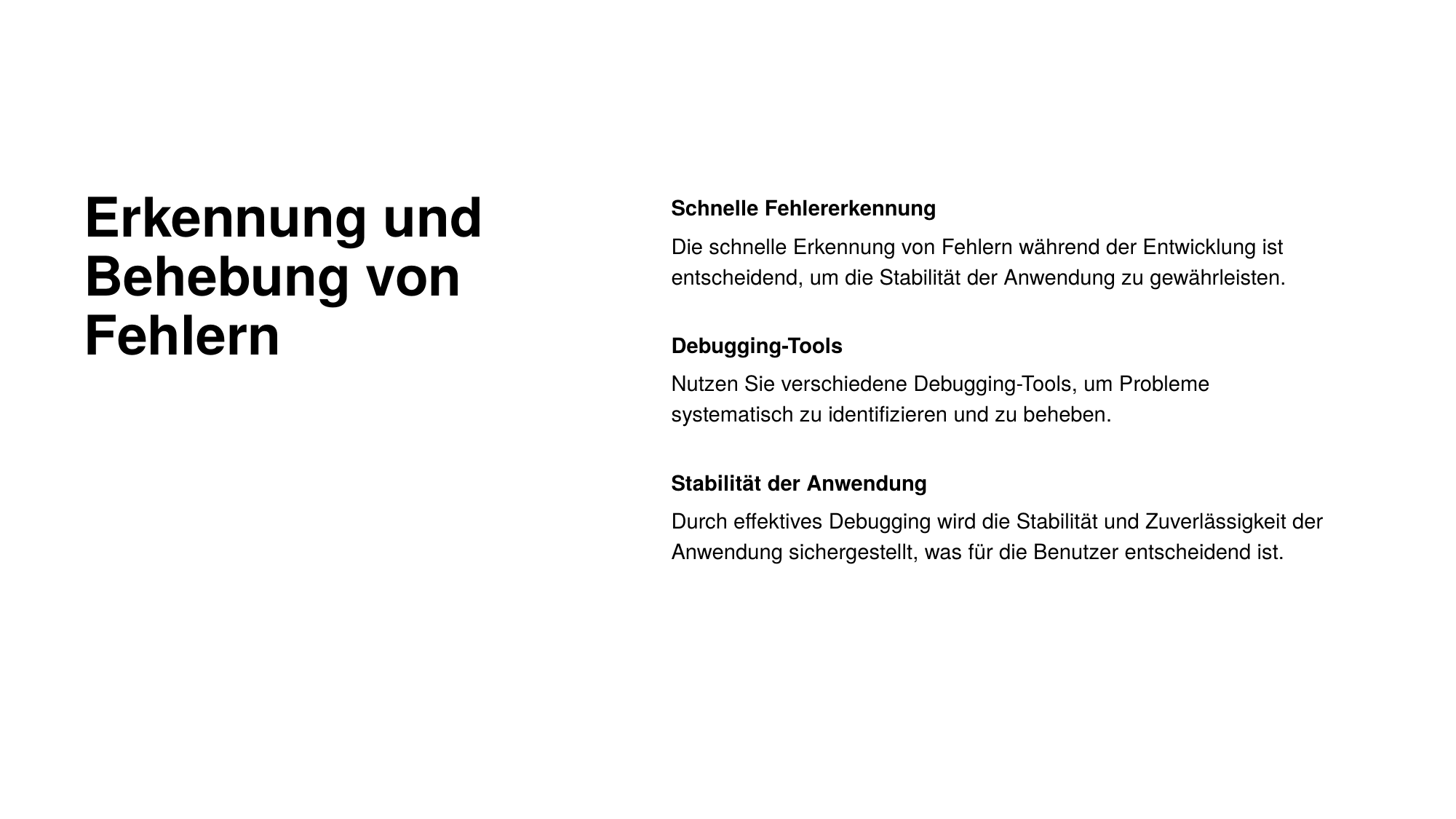

# Erkennung und Behebung von Fehlern
Schnelle Fehlererkennung
Die schnelle Erkennung von Fehlern während der Entwicklung ist entscheidend, um die Stabilität der Anwendung zu gewährleisten.
Debugging-Tools
Nutzen Sie verschiedene Debugging-Tools, um Probleme systematisch zu identifizieren und zu beheben.
Stabilität der Anwendung
Durch effektives Debugging wird die Stabilität und Zuverlässigkeit der Anwendung sichergestellt, was für die Benutzer entscheidend ist.